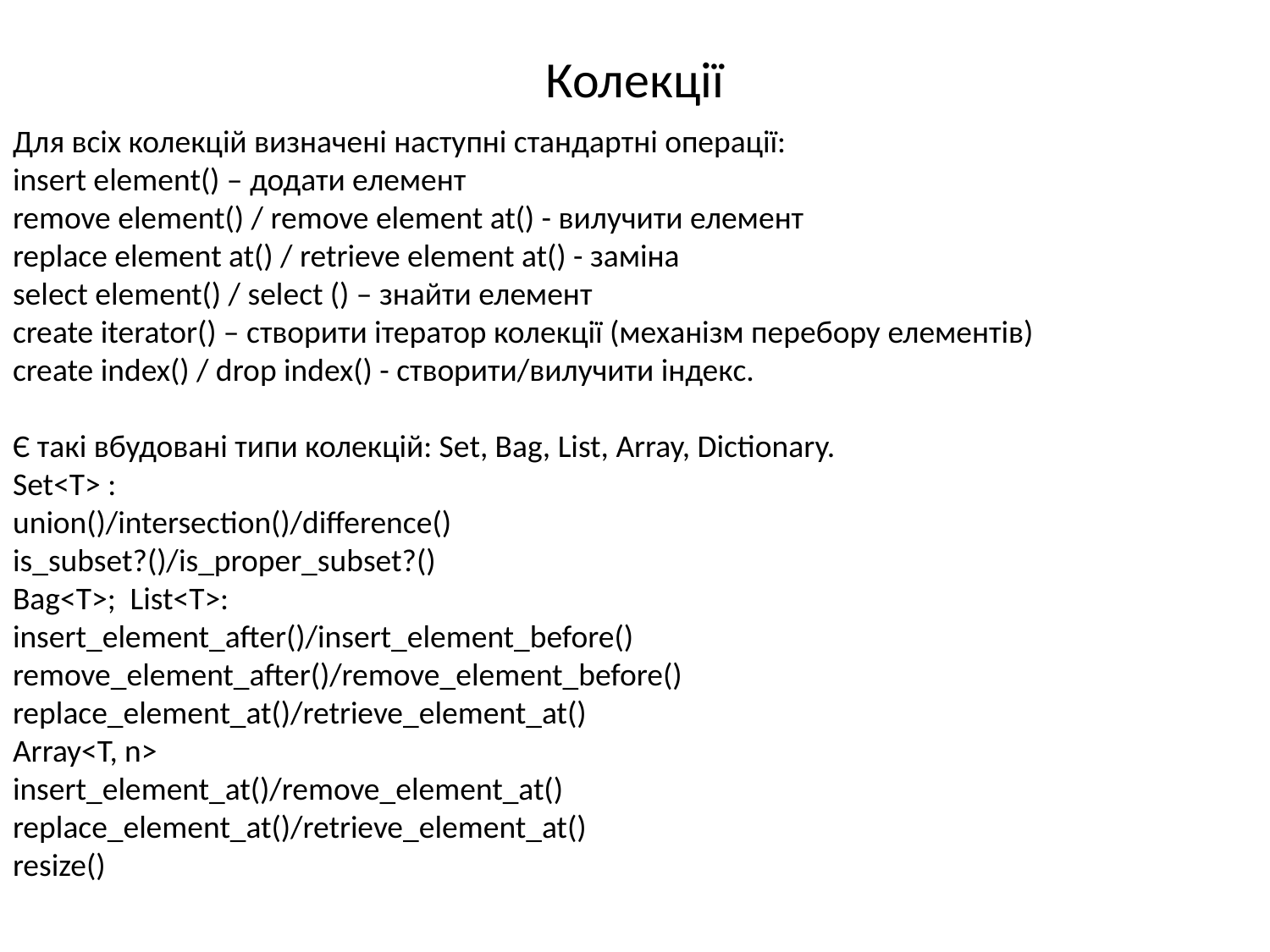

# Колекції
Для всіх колекцій визначені наступні стандартні операції:
insert element() – додати елемент
remove element() / remove element at() - вилучити елемент
replace element at() / retrieve element at() - заміна
select element() / select () – знайти елемент
create iterator() – створити ітератор колекції (механізм перебору елементів)
create index() / drop index() - створити/вилучити індекс.

Є такі вбудовані типи колекцій: Set, Bag, List, Array, Dictionary.
Set<T> :
union()/intersection()/difference()
is_subset?()/is_proper_subset?()
Bag<T>;  List<T>:
insert_element_after()/insert_element_before()
remove_element_after()/remove_element_before()
replace_element_at()/retrieve_element_at()
Array<T, n>
insert_element_at()/remove_element_at()
replace_element_at()/retrieve_element_at()
resize()